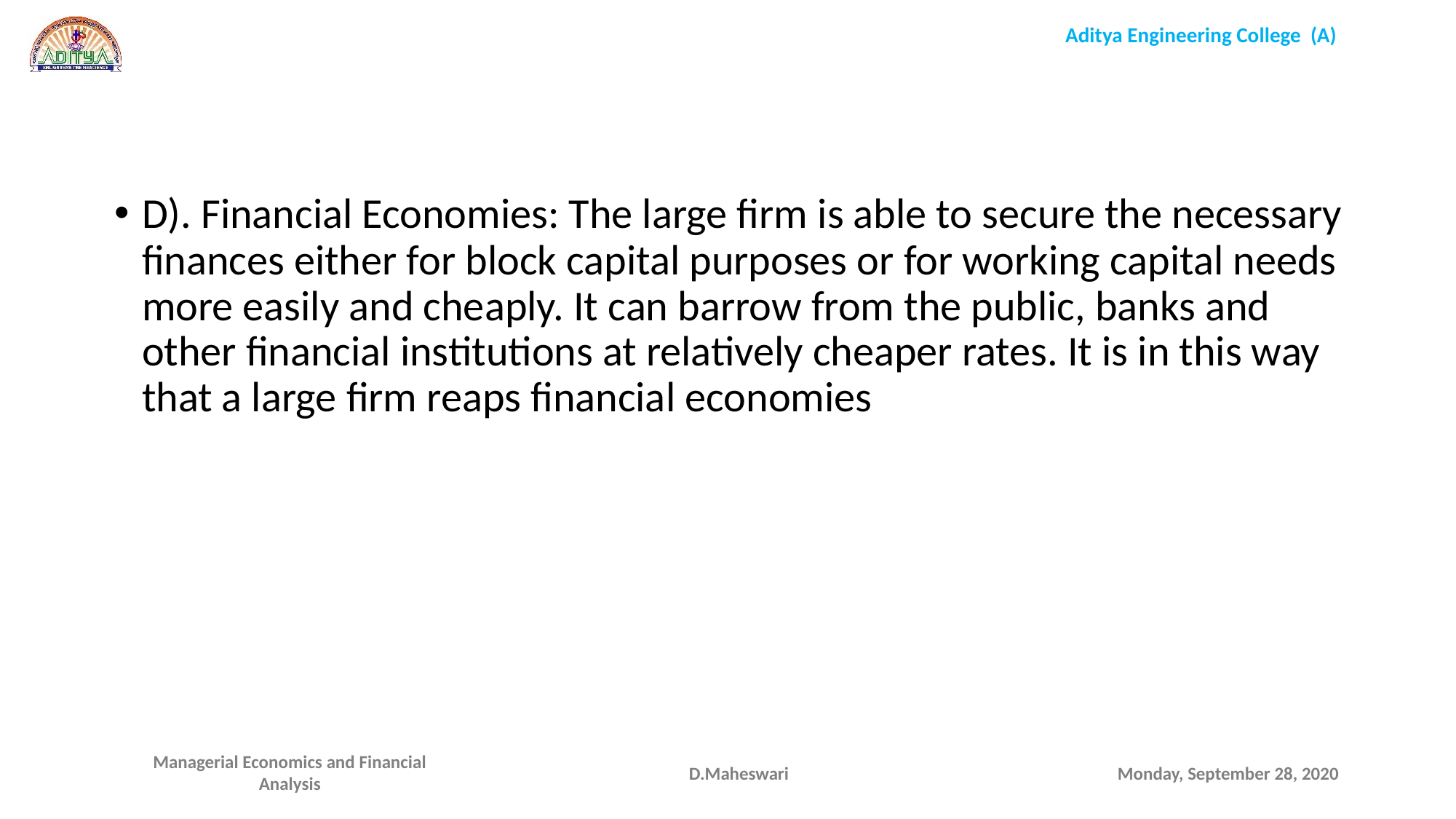

D). Financial Economies: The large firm is able to secure the necessary finances either for block capital purposes or for working capital needs more easily and cheaply. It can barrow from the public, banks and other financial institutions at relatively cheaper rates. It is in this way that a large firm reaps financial economies
D.Maheswari
Monday, September 28, 2020